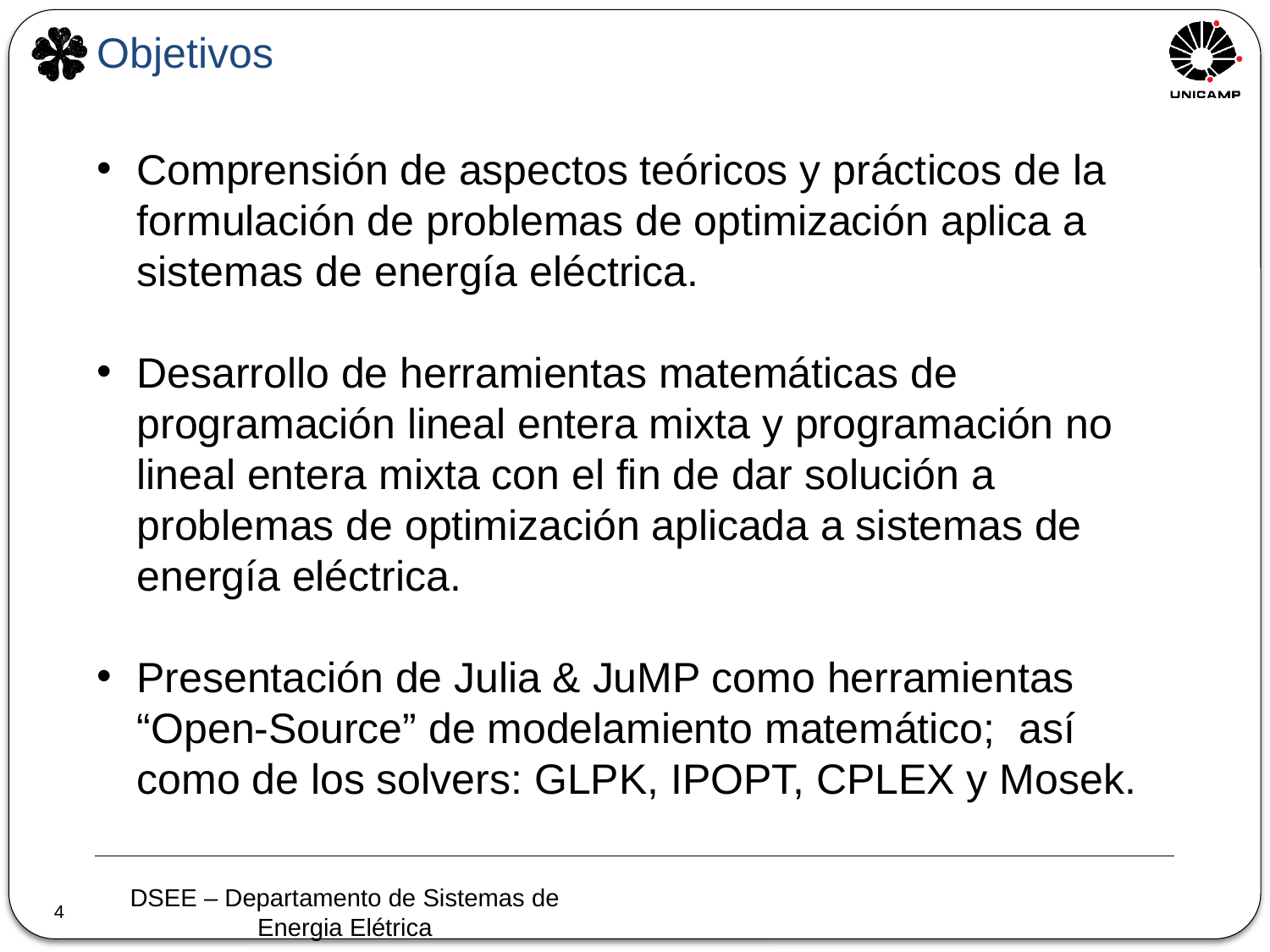

Objetivos
Comprensión de aspectos teóricos y prácticos de la formulación de problemas de optimización aplica a sistemas de energía eléctrica.

Desarrollo de herramientas matemáticas de programación lineal entera mixta y programación no lineal entera mixta con el fin de dar solución a problemas de optimización aplicada a sistemas de energía eléctrica.

Presentación de Julia & JuMP como herramientas “Open-Source” de modelamiento matemático;  así como de los solvers: GLPK, IPOPT, CPLEX y Mosek.
4